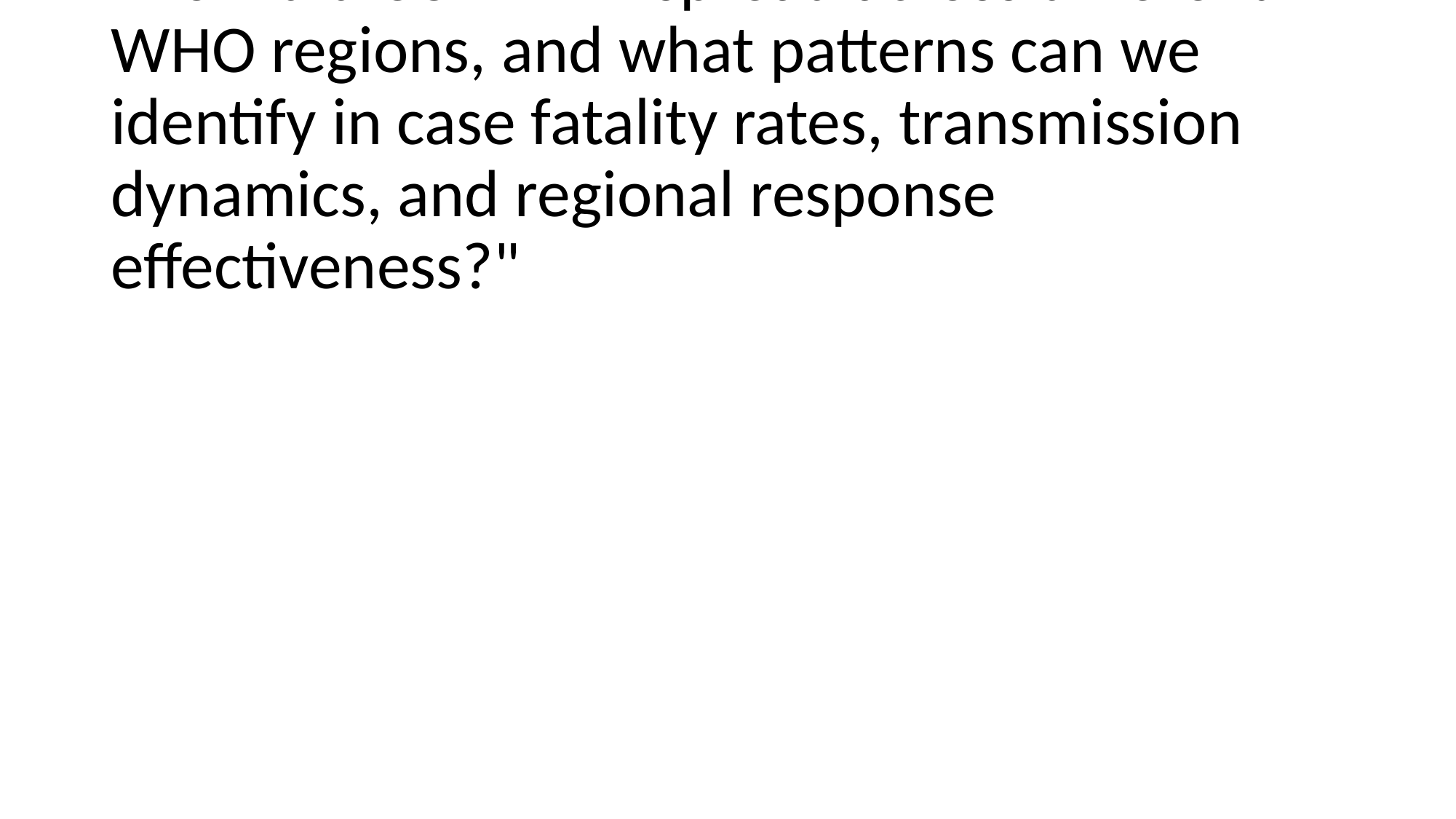

# "How did COVID-19 spread across different WHO regions, and what patterns can we identify in case fatality rates, transmission dynamics, and regional response effectiveness?"